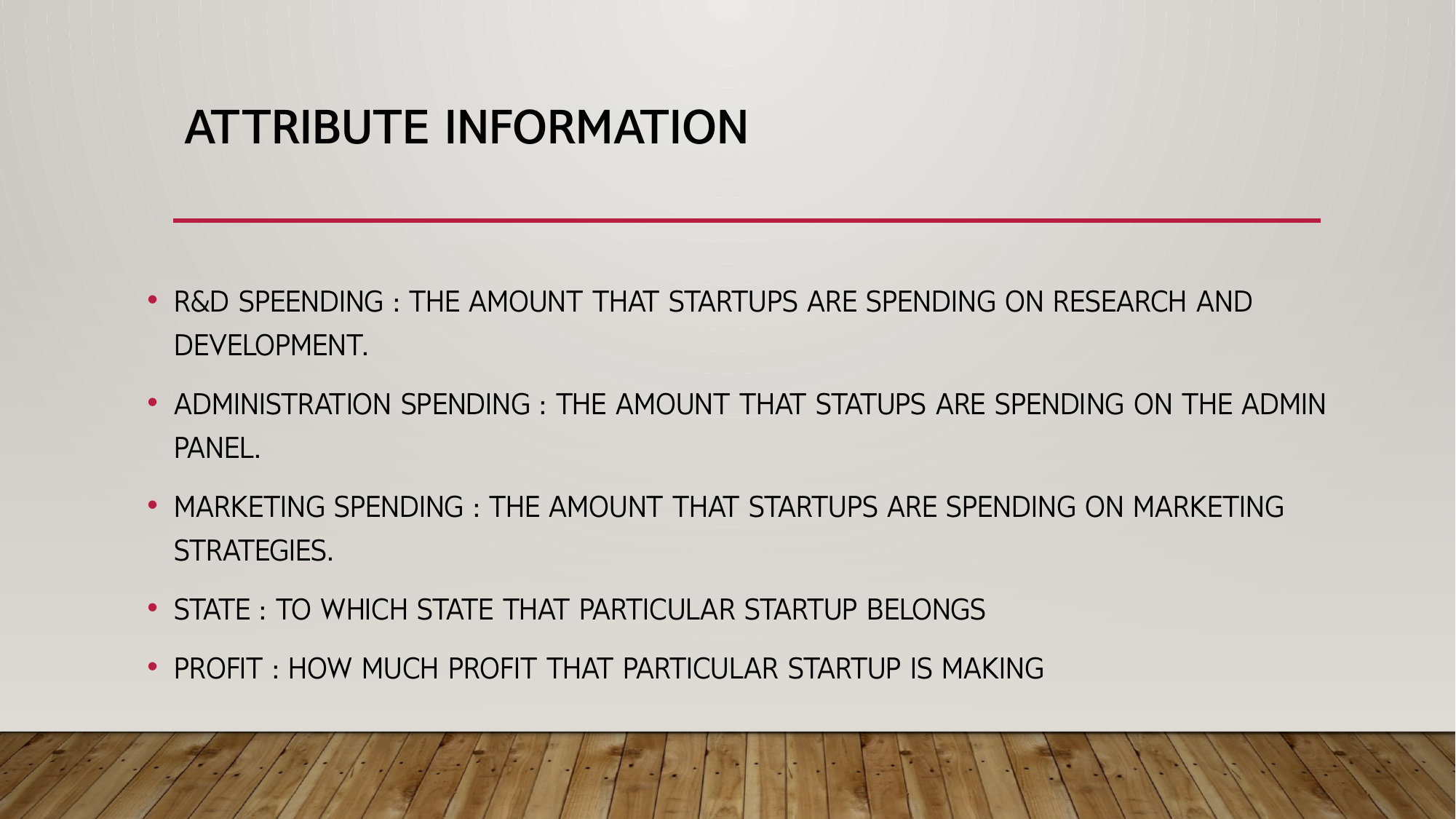

# Attribute information
R&D SPEENDING : THE AMOUNT THAT STARTUPS ARE SPENDING ON RESEARCH AND DEVELOPMENT.
ADMINISTRATION SPENDING : THE AMOUNT THAT STATUPS ARE SPENDING ON THE ADMIN PANEL.
MARKETING SPENDING : THE AMOUNT THAT STARTUPS ARE SPENDING ON MARKETING STRATEGIES.
STATE : TO WHICH STATE THAT PARTICULAR STARTUP BELONGS
PROFIT : HOW MUCH PROFIT THAT PARTICULAR STARTUP IS MAKING